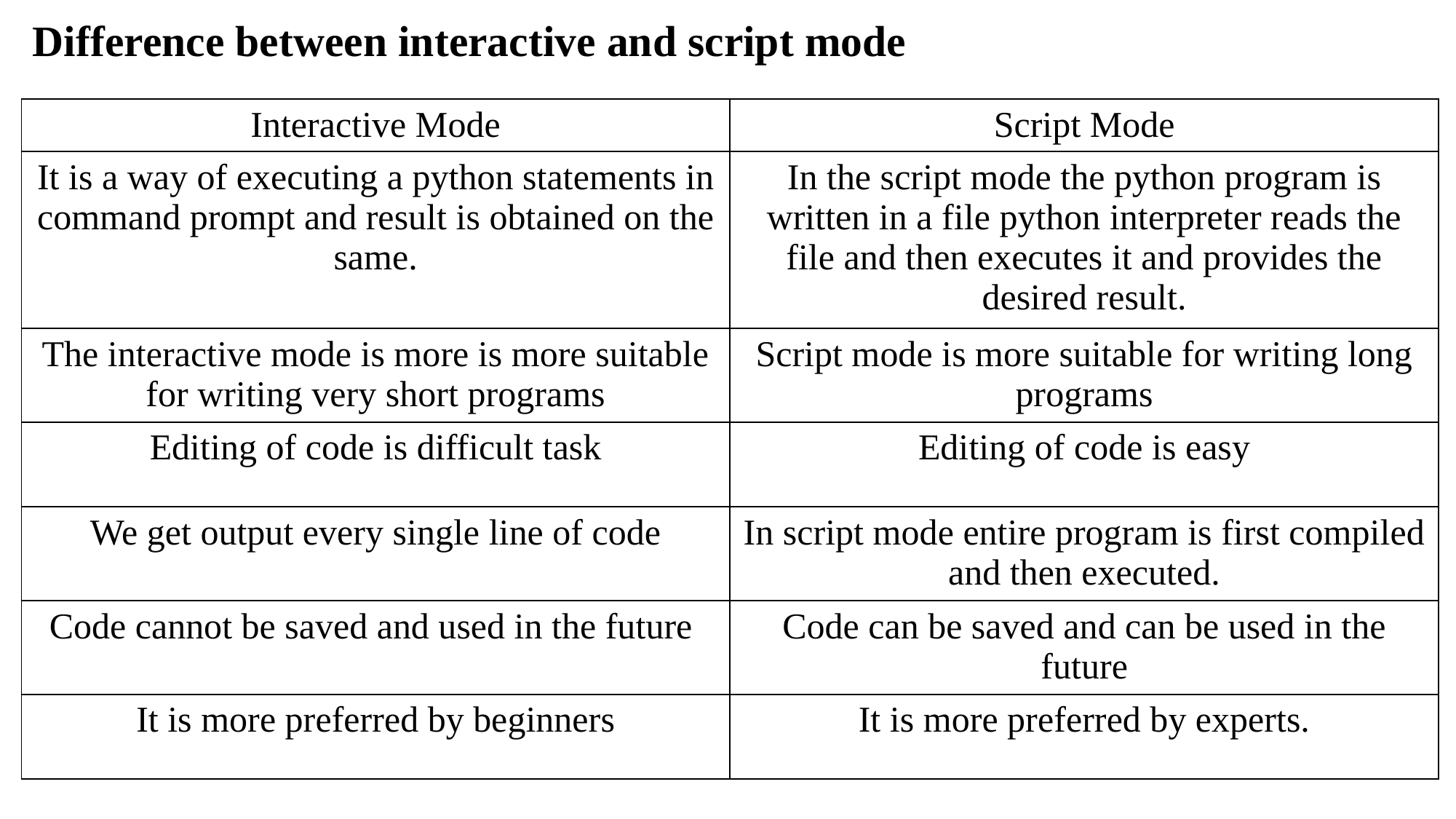

# Difference between interactive and script mode
| Interactive Mode | Script Mode |
| --- | --- |
| It is a way of executing a python statements in command prompt and result is obtained on the same. | In the script mode the python program is written in a file python interpreter reads the file and then executes it and provides the desired result. |
| The interactive mode is more is more suitable for writing very short programs | Script mode is more suitable for writing long programs |
| Editing of code is difficult task | Editing of code is easy |
| We get output every single line of code | In script mode entire program is first compiled and then executed. |
| Code cannot be saved and used in the future | Code can be saved and can be used in the future |
| It is more preferred by beginners | It is more preferred by experts. |